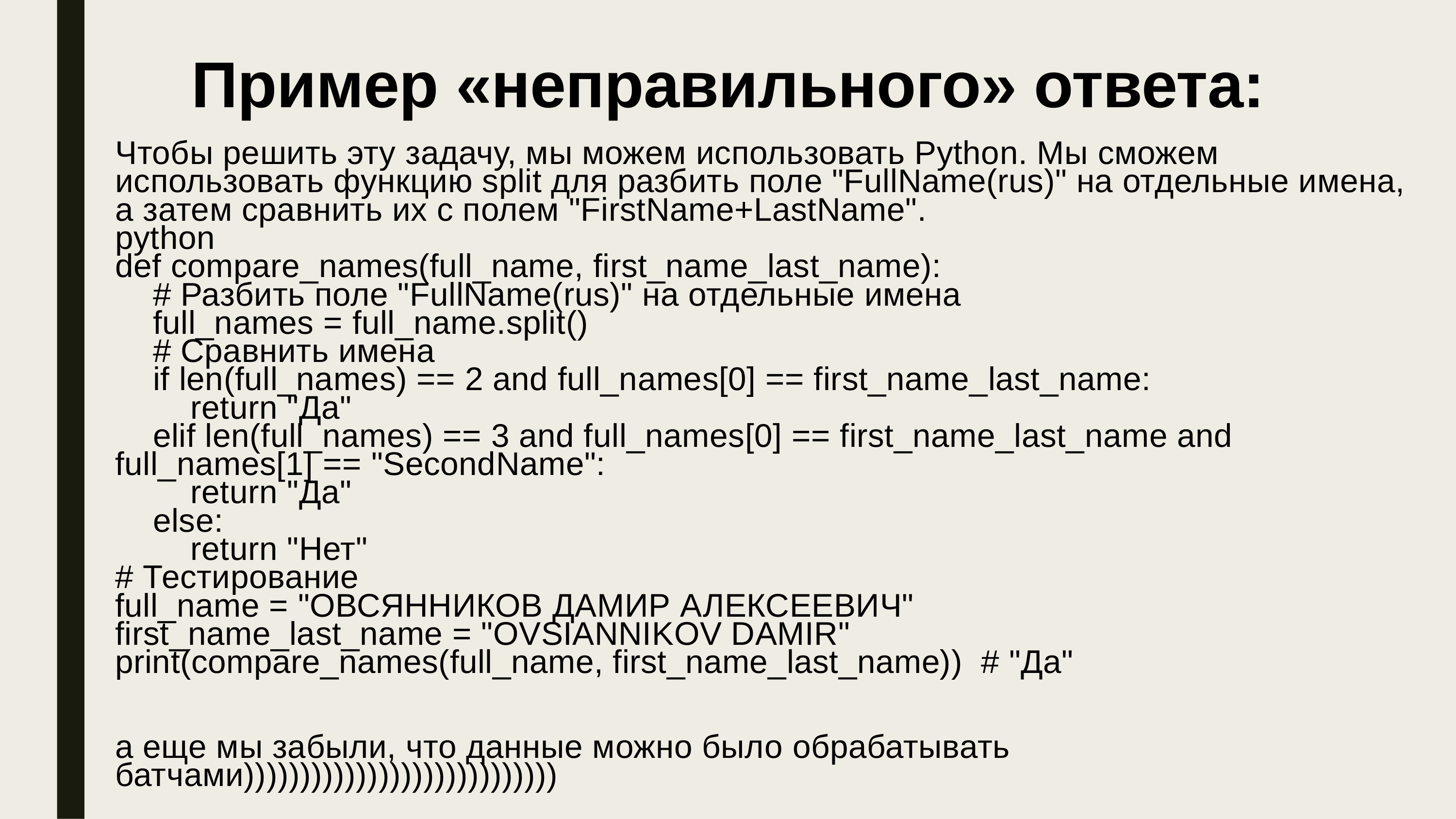

Пример «неправильного» ответа:
Чтобы решить эту задачу, мы можем использовать Python. Мы сможем использовать функцию split для разбить поле "FullName(rus)" на отдельные имена, а затем сравнить их с полем "FirstName+LastName".
python
def compare_names(full_name, first_name_last_name):
    # Разбить поле "FullName(rus)" на отдельные имена
    full_names = full_name.split()
    # Сравнить имена
    if len(full_names) == 2 and full_names[0] == first_name_last_name:
        return "Да"
    elif len(full_names) == 3 and full_names[0] == first_name_last_name and full_names[1] == "SecondName":
        return "Да"
    else:
        return "Нет"
# Тестирование
full_name = "ОВСЯННИКОВ ДАМИР АЛЕКСЕЕВИЧ"
first_name_last_name = "OVSIANNIKOV DAMIR"
print(compare_names(full_name, first_name_last_name))  # "Да"

а еще мы забыли, что данные можно было обрабатывать батчами))))))))))))))))))))))))))))